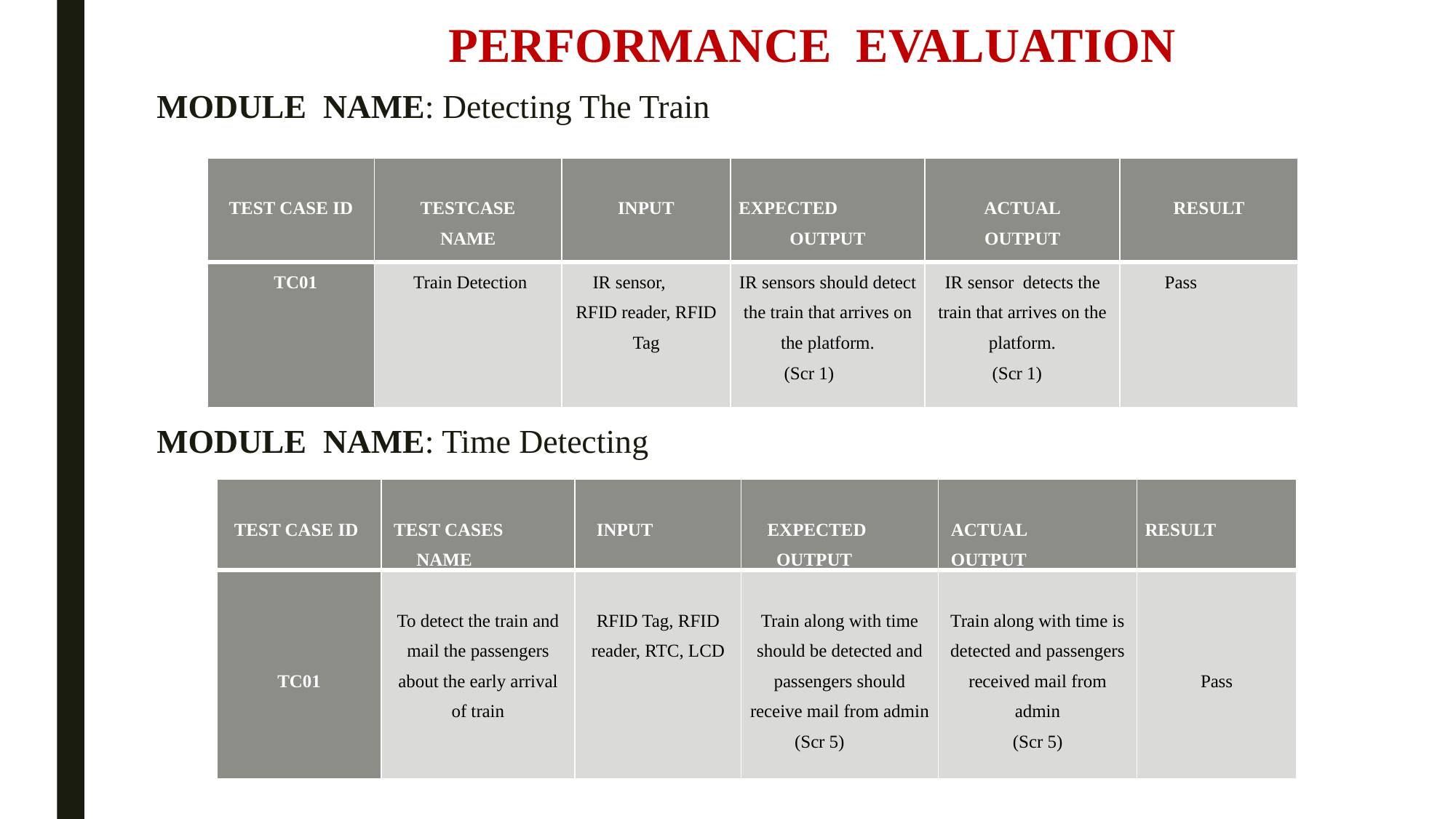

# PERFORMANCE  EVALUATION
MODULE  NAME: Detecting The Train

MODULE  NAME: Time Detecting

| TEST CASE ID | TESTCASE NAME | INPUT | EXPECTED OUTPUT | ACTUAL OUTPUT | RESULT |
| --- | --- | --- | --- | --- | --- |
| TC01 | Train Detection | IR sensor, RFID reader, RFID Tag | IR sensors should detect the train that arrives on the platform. (Scr 1) | IR sensor detects the train that arrives on the platform. (Scr 1) | Pass |
| TEST CASE ID | TEST CASES NAME | INPUT | EXPECTED OUTPUT | ACTUAL OUTPUT | RESULT |
| --- | --- | --- | --- | --- | --- |
| TC01 | To detect the train and mail the passengers about the early arrival of train | RFID Tag, RFID reader, RTC, LCD | Train along with time should be detected and passengers should receive mail from admin (Scr 5) | Train along with time is detected and passengers received mail from admin (Scr 5) | Pass |